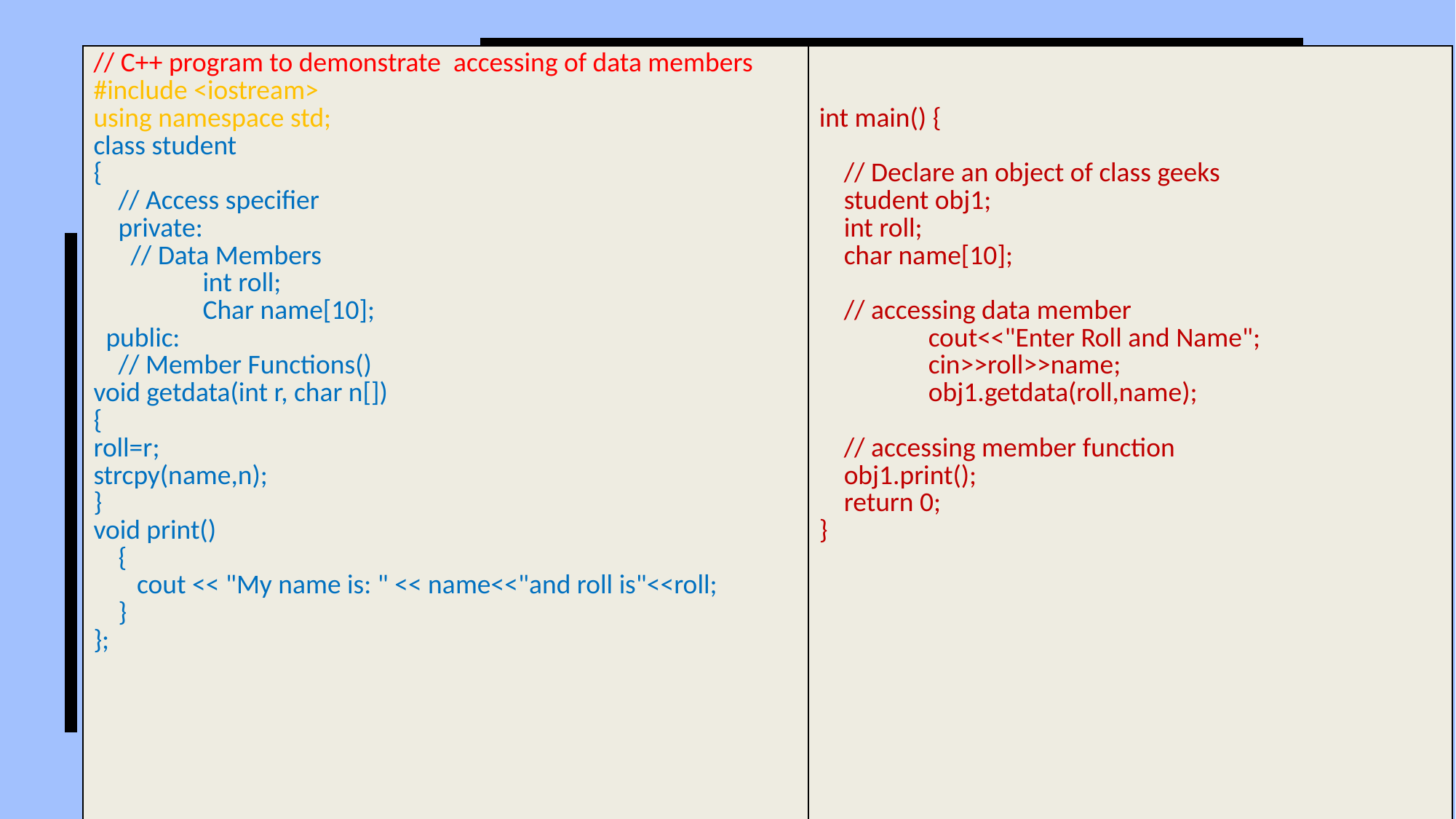

| // C++ program to demonstrate accessing of data members #include <iostream> using namespace std; class student { // Access specifier private: // Data Members int roll; Char name[10]; public: // Member Functions() void getdata(int r, char n[]) { roll=r; strcpy(name,n); } void print() { cout << "My name is: " << name<<"and roll is"<<roll; } }; | int main() { // Declare an object of class geeks student obj1; int roll; char name[10]; // accessing data member cout<<"Enter Roll and Name"; cin>>roll>>name; obj1.getdata(roll,name); // accessing member function obj1.print(); return 0; } |
| --- | --- |